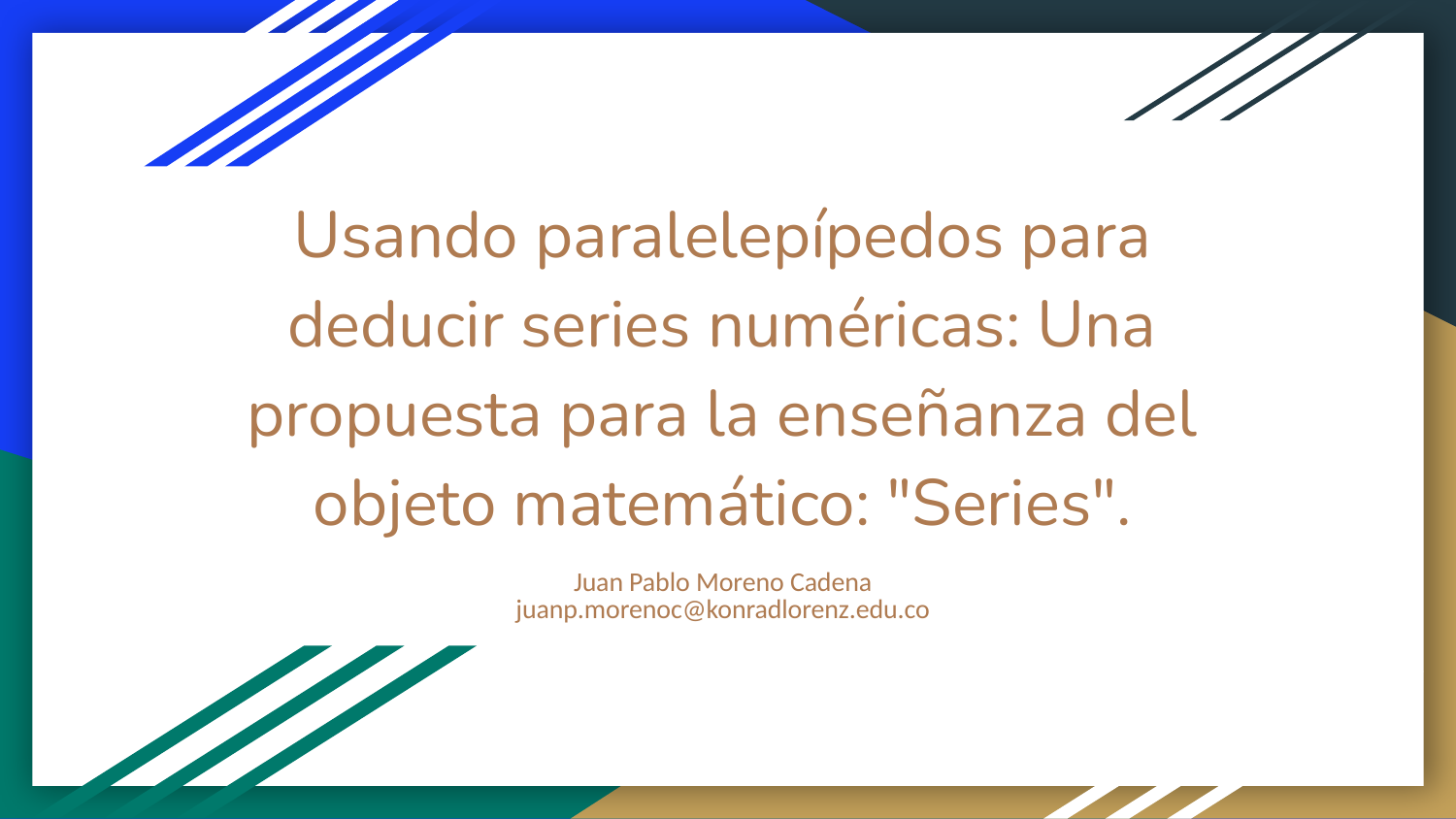

# Usando paralelepípedos para deducir series numéricas: Una propuesta para la enseñanza del objeto matemático: "Series".
Juan Pablo Moreno Cadena
juanp.morenoc@konradlorenz.edu.co